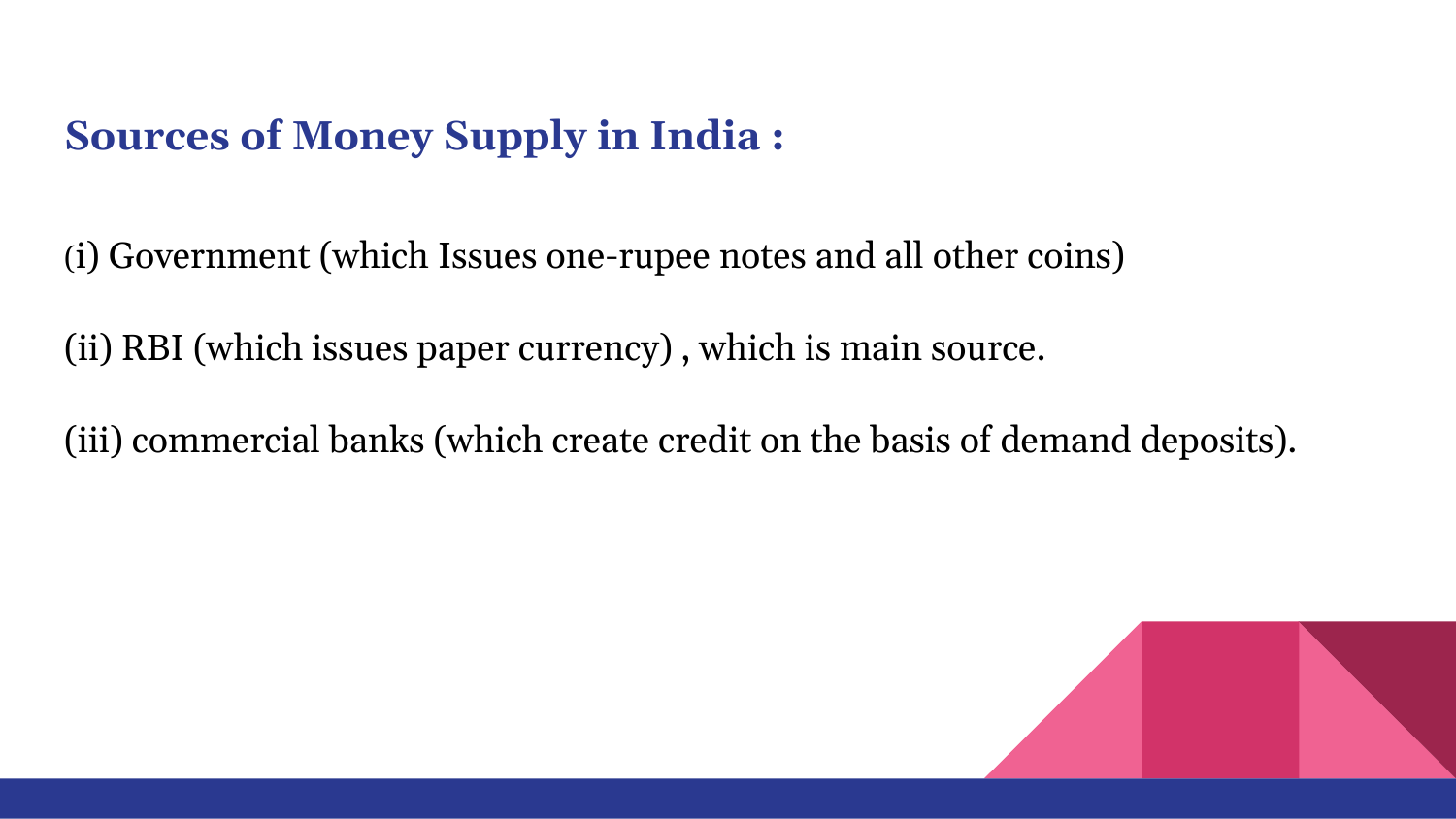

# Sources of Money Supply in India :
(i) Government (which Issues one-rupee notes and all other coins)
(ii) RBI (which issues paper currency) , which is main source.
(iii) commercial banks (which create credit on the basis of demand deposits).